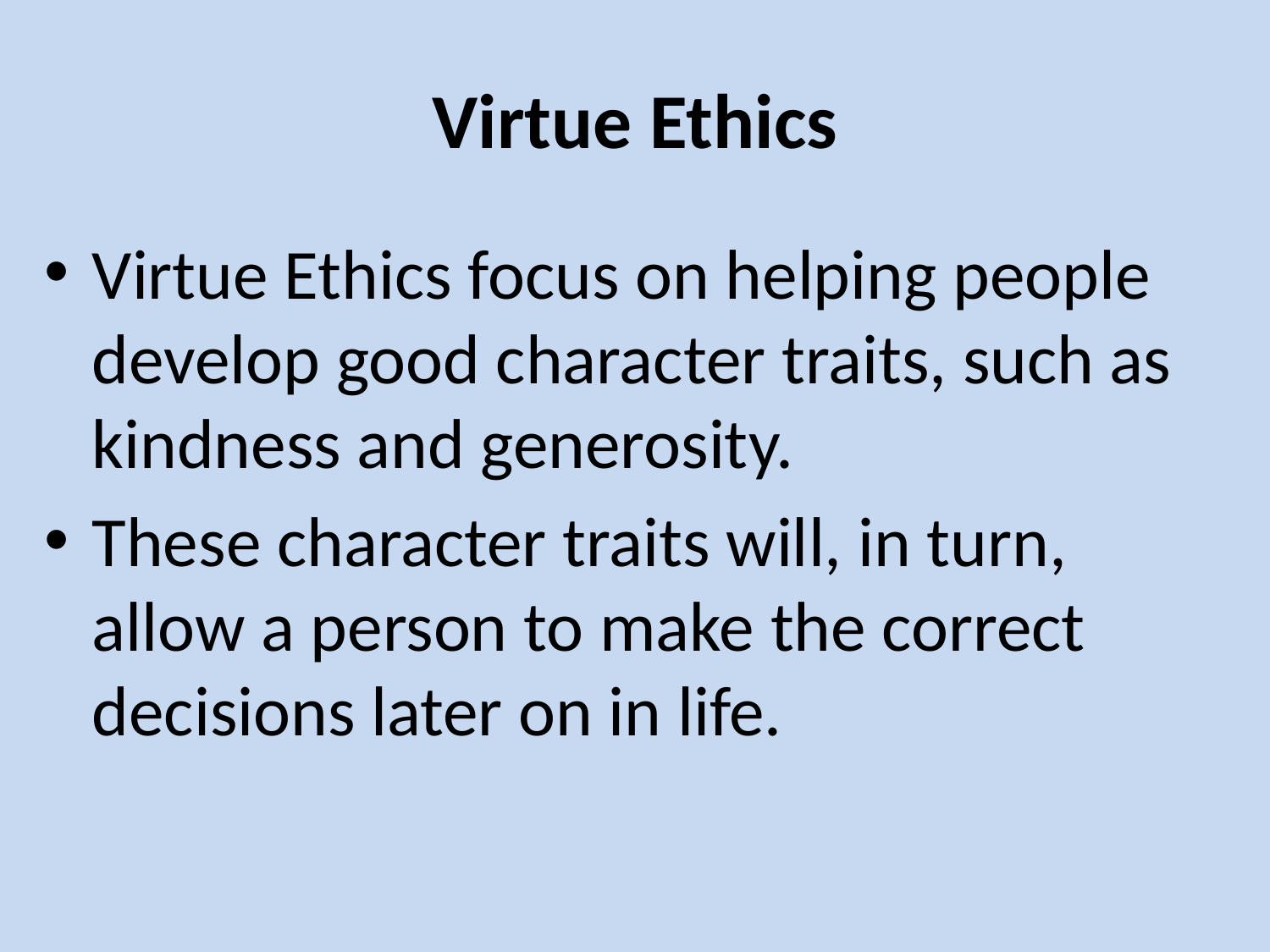

# Virtue Ethics
Virtue Ethics focus on helping people develop good character traits, such as kindness and generosity.
These character traits will, in turn, allow a person to make the correct decisions later on in life.